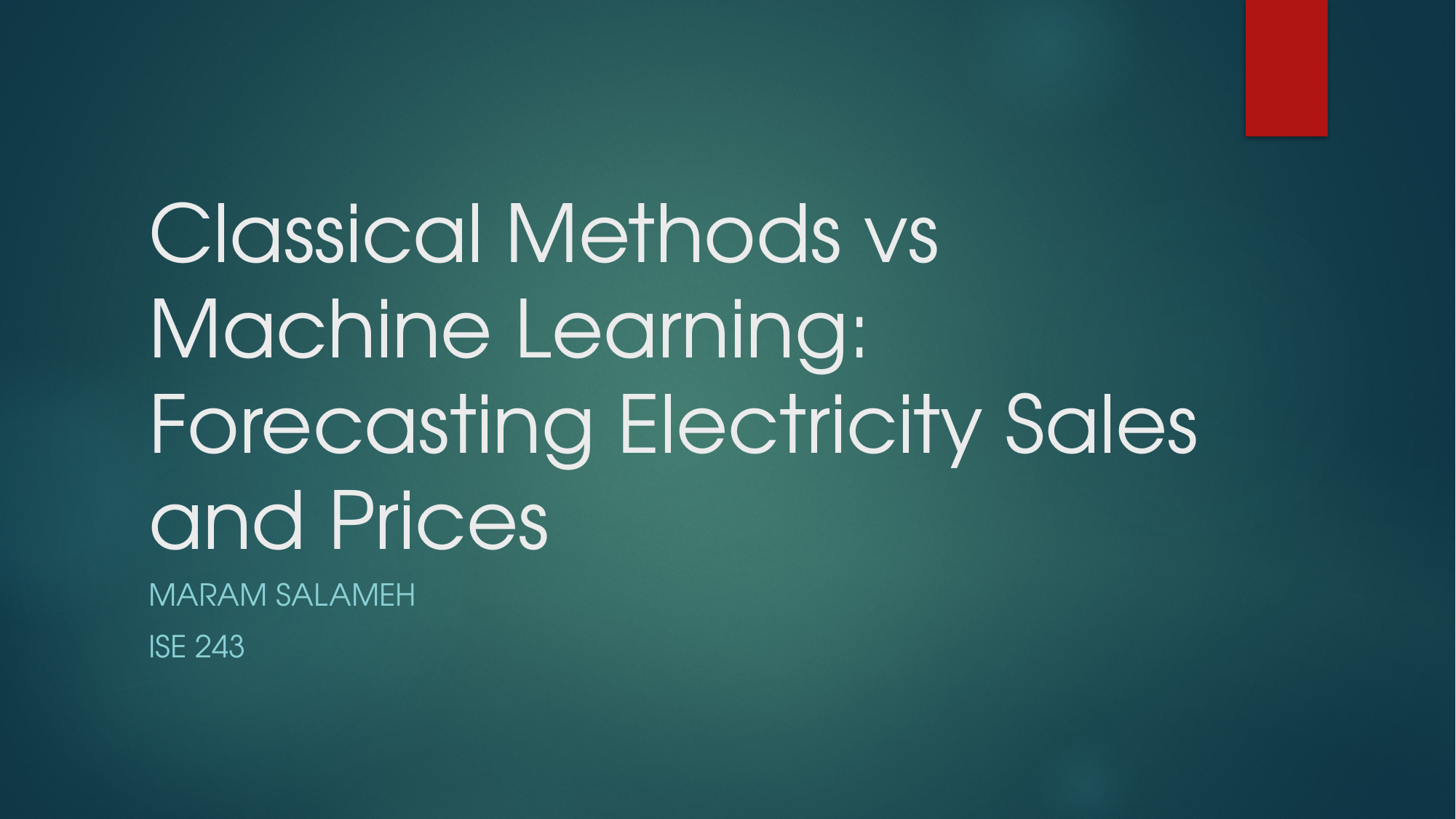

# Classical Methods vs Machine Learning: Forecasting Electricity Sales and Prices
Maram Salameh
ISE 243